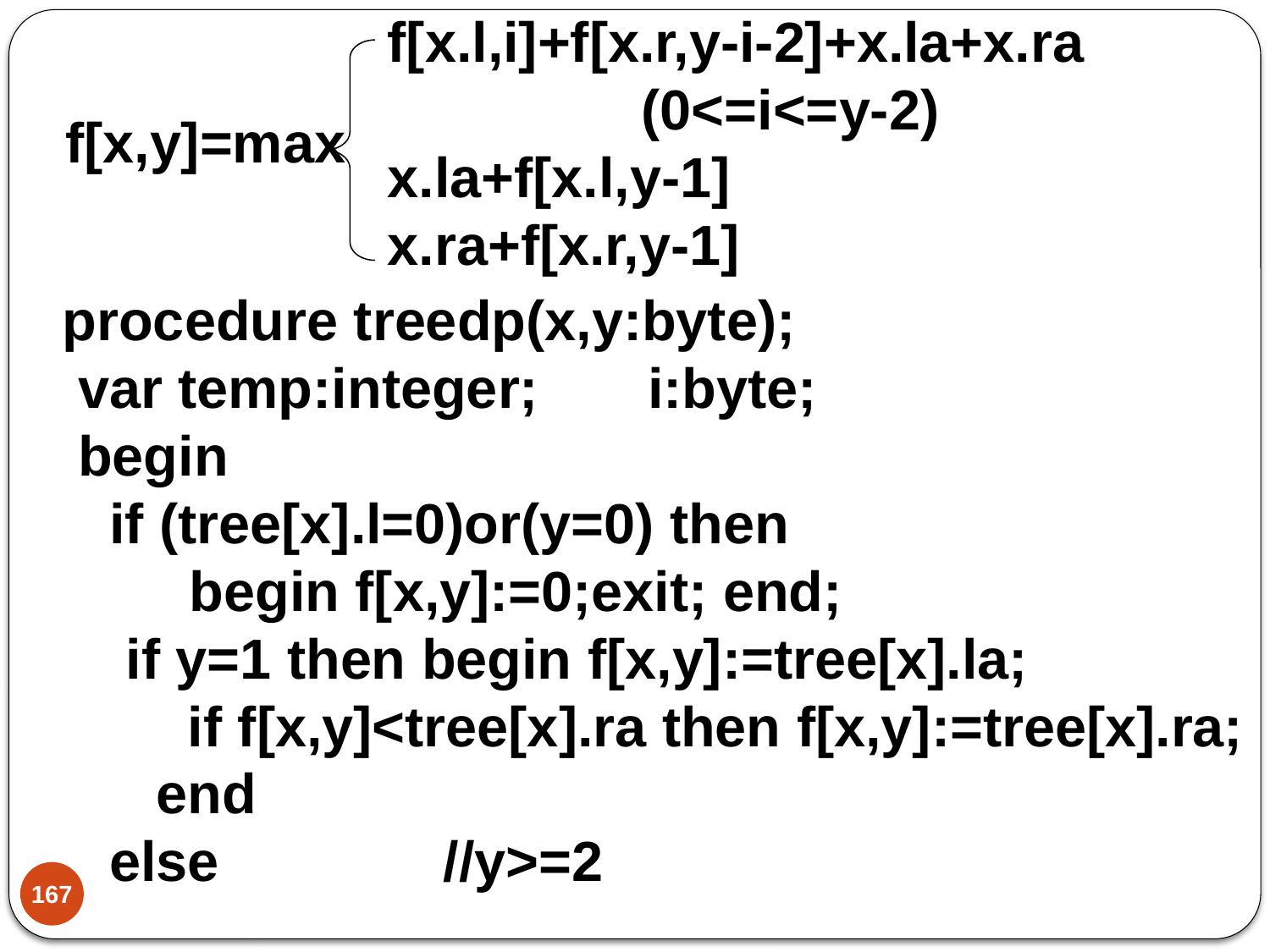

f[x.l,i]+f[x.r,y-i-2]+x.la+x.ra
		(0<=i<=y-2)
x.la+f[x.l,y-1]
x.ra+f[x.r,y-1]

f[x,y]=max
procedure treedp(x,y:byte);
 var temp:integer;       i:byte;
 begin
   if (tree[x].l=0)or(y=0) then
	begin f[x,y]:=0;exit; end;
if y=1 then begin f[x,y]:=tree[x].la;
        if f[x,y]<tree[x].ra then f[x,y]:=tree[x].ra;
      end
   else		//y>=2
167